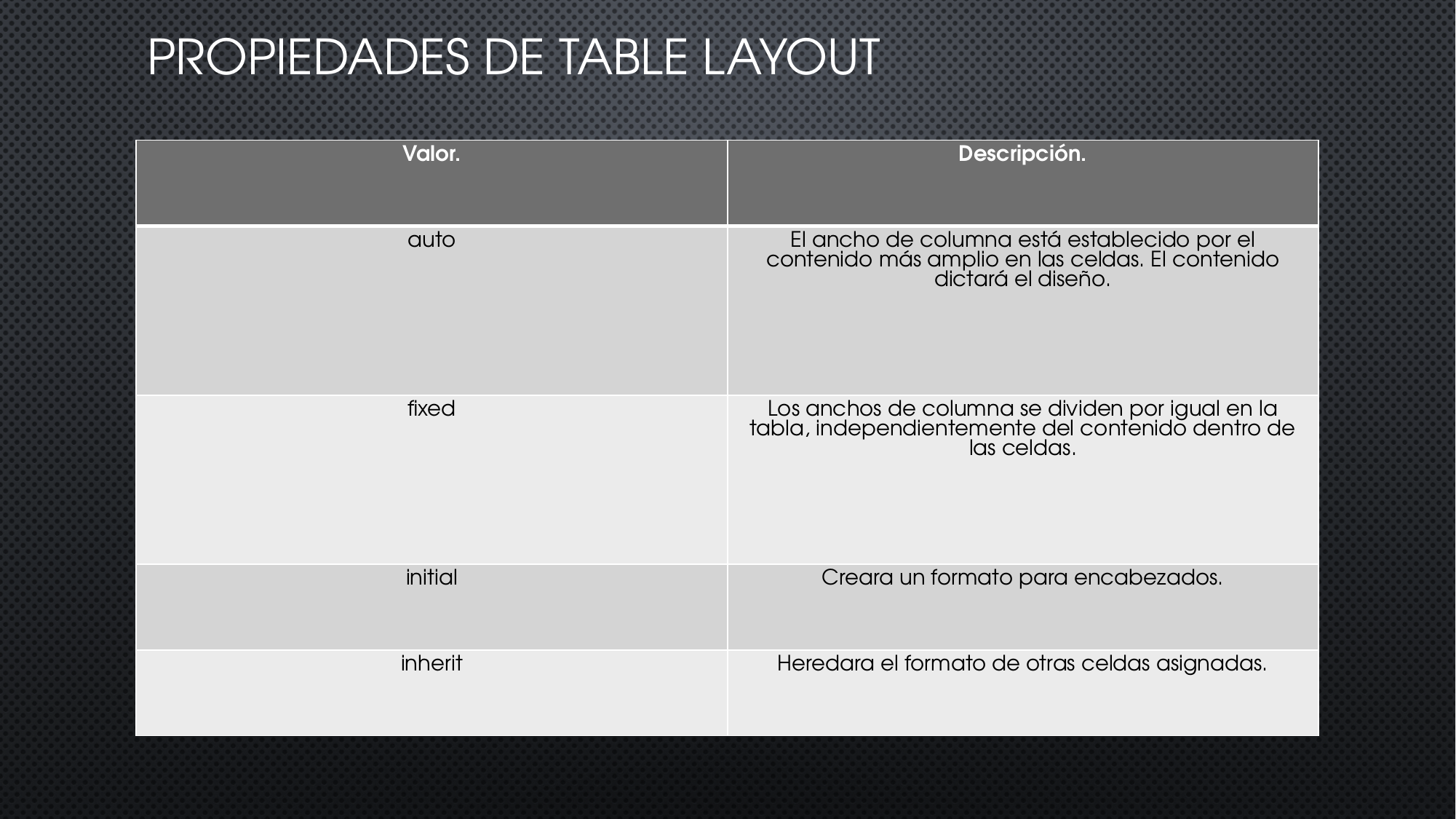

# Propiedades de table layout
| Valor. | Descripción. |
| --- | --- |
| auto | El ancho de columna está establecido por el contenido más amplio en las celdas. El contenido dictará el diseño. |
| fixed | Los anchos de columna se dividen por igual en la tabla, independientemente del contenido dentro de las celdas. |
| initial | Creara un formato para encabezados. |
| inherit | Heredara el formato de otras celdas asignadas. |